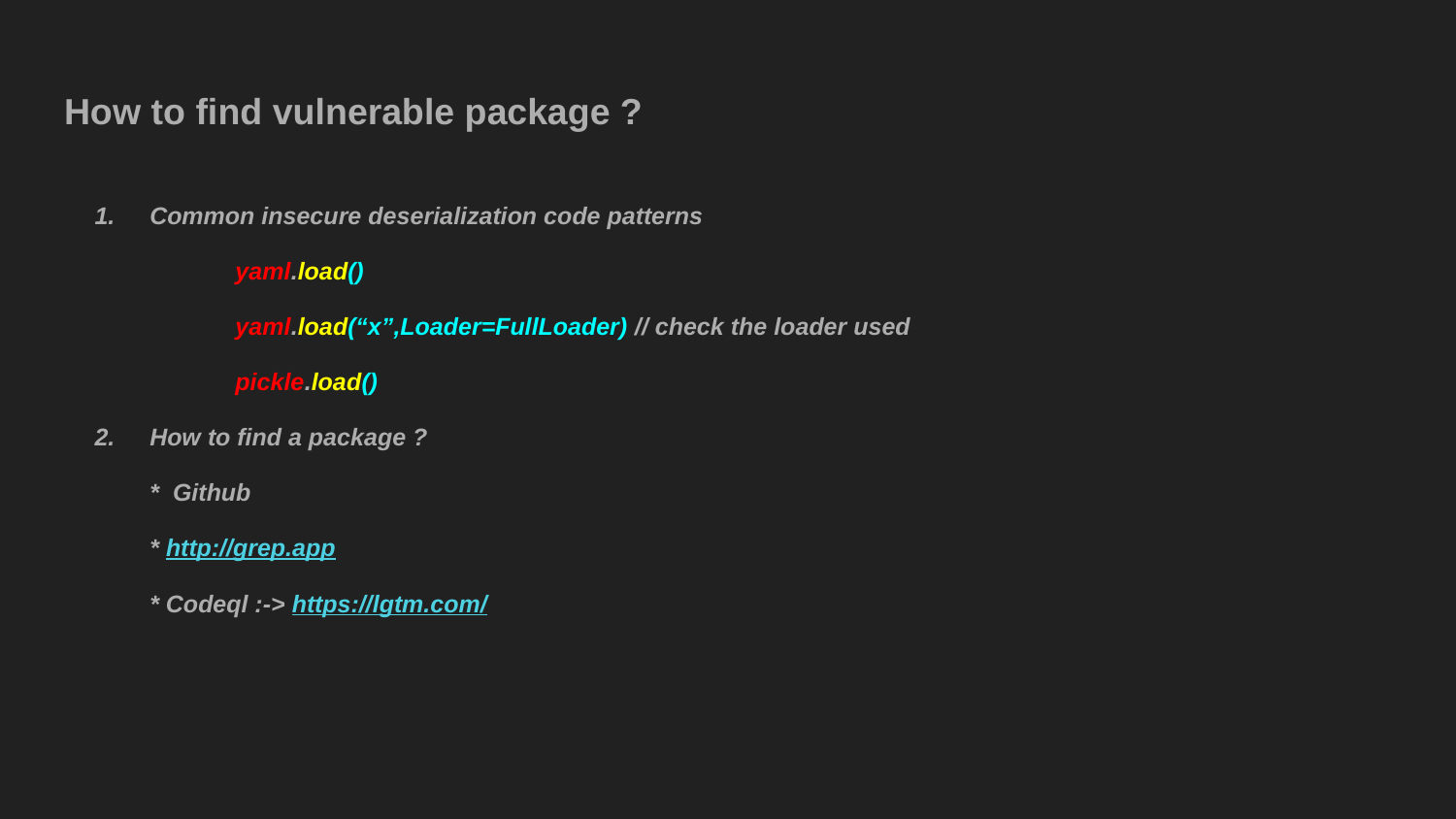

# How to find vulnerable package ?
Common insecure deserialization code patterns
yaml.load()
yaml.load(“x”,Loader=FullLoader) // check the loader used
pickle.load()
How to find a package ?
*  Github
* http://grep.app
* Codeql :-> https://lgtm.com/